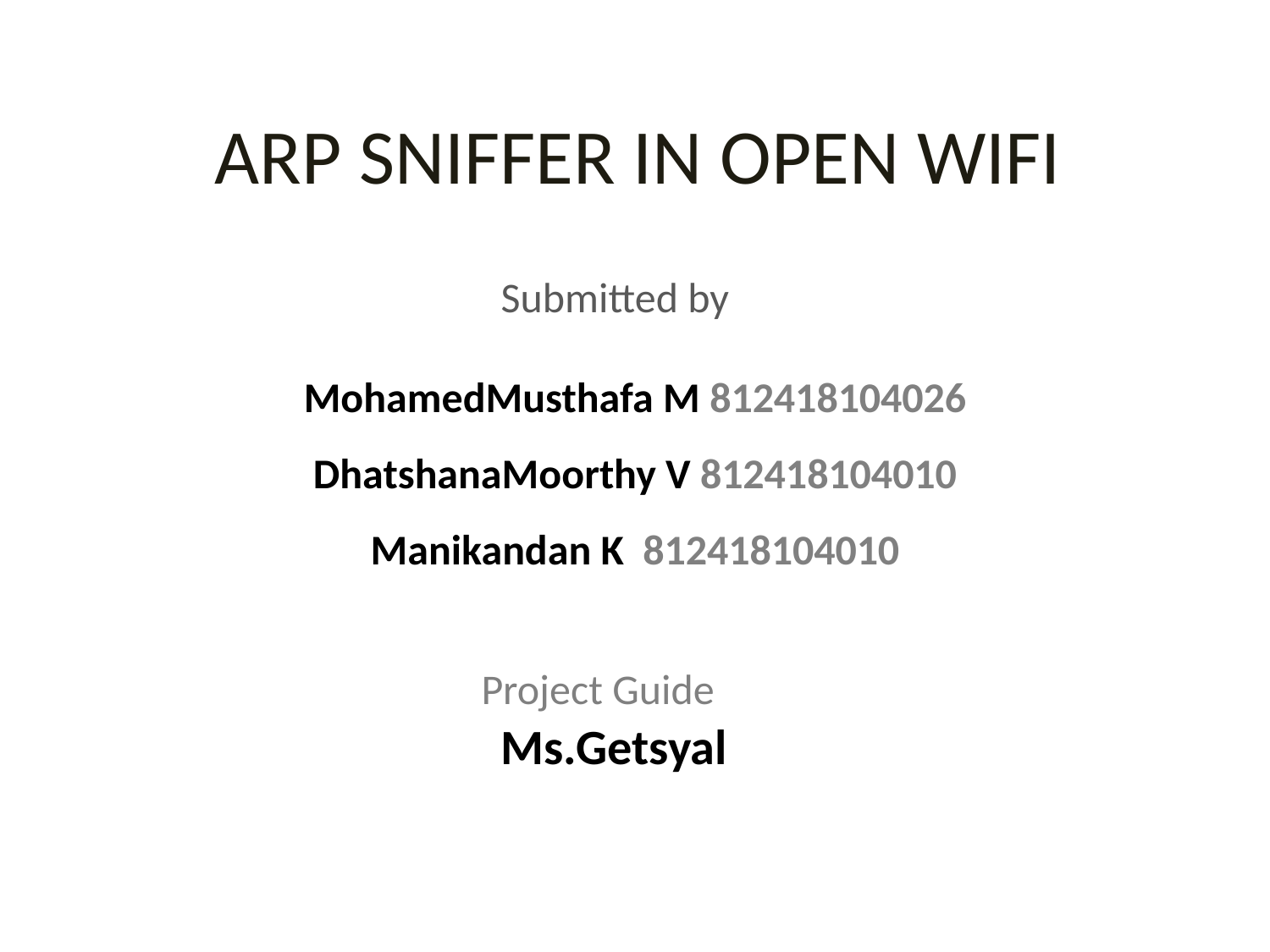

ARP SNIFFER IN OPEN WIFI

Submitted by
MohamedMusthafa M 812418104026
DhatshanaMoorthy V 812418104010
Manikandan K  812418104010
Project Guide
Ms.Getsyal